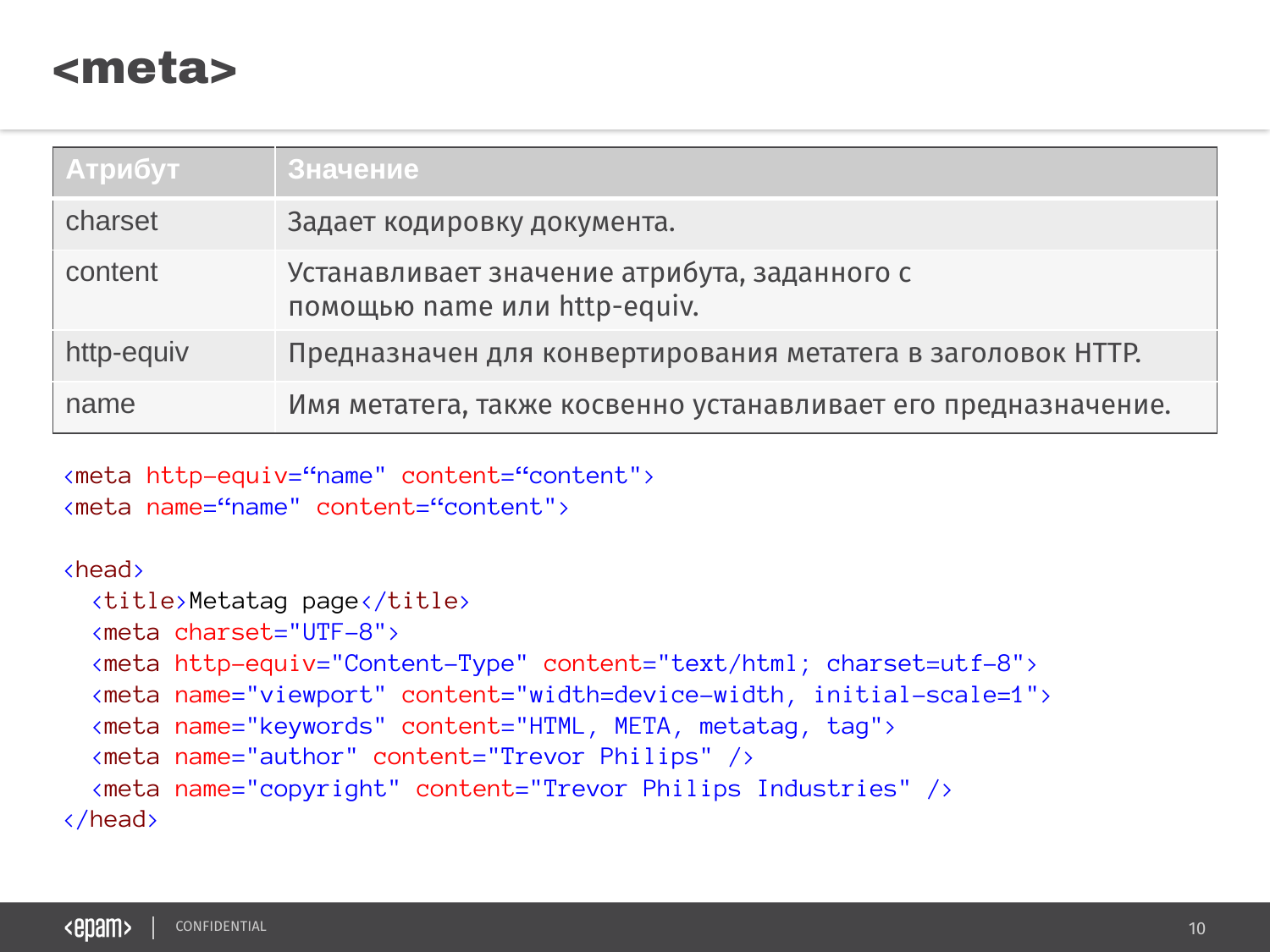

<meta>
| Атрибут | Значение |
| --- | --- |
| charset | Задает кодировку документа. |
| content | Устанавливает значение атрибута, заданного с помощью name или http-equiv. |
| http-equiv | Предназначен для конвертирования метатега в заголовок HTTP. |
| name | Имя метатега, также косвенно устанавливает его предназначение. |
<meta http-equiv=“name" content=“content">
<meta name=“name" content=“content">

<head>
  <title>Metatag page</title>
  <meta charset="UTF-8">
  <meta http-equiv="Content-Type" content="text/html; charset=utf-8">
  <meta name="viewport" content="width=device-width, initial-scale=1">
  <meta name="keywords" content="HTML, META, metatag, tag">
  <meta name="author" content="Trevor Philips" />
  <meta name="copyright" content="Trevor Philips Industries" />
</head>